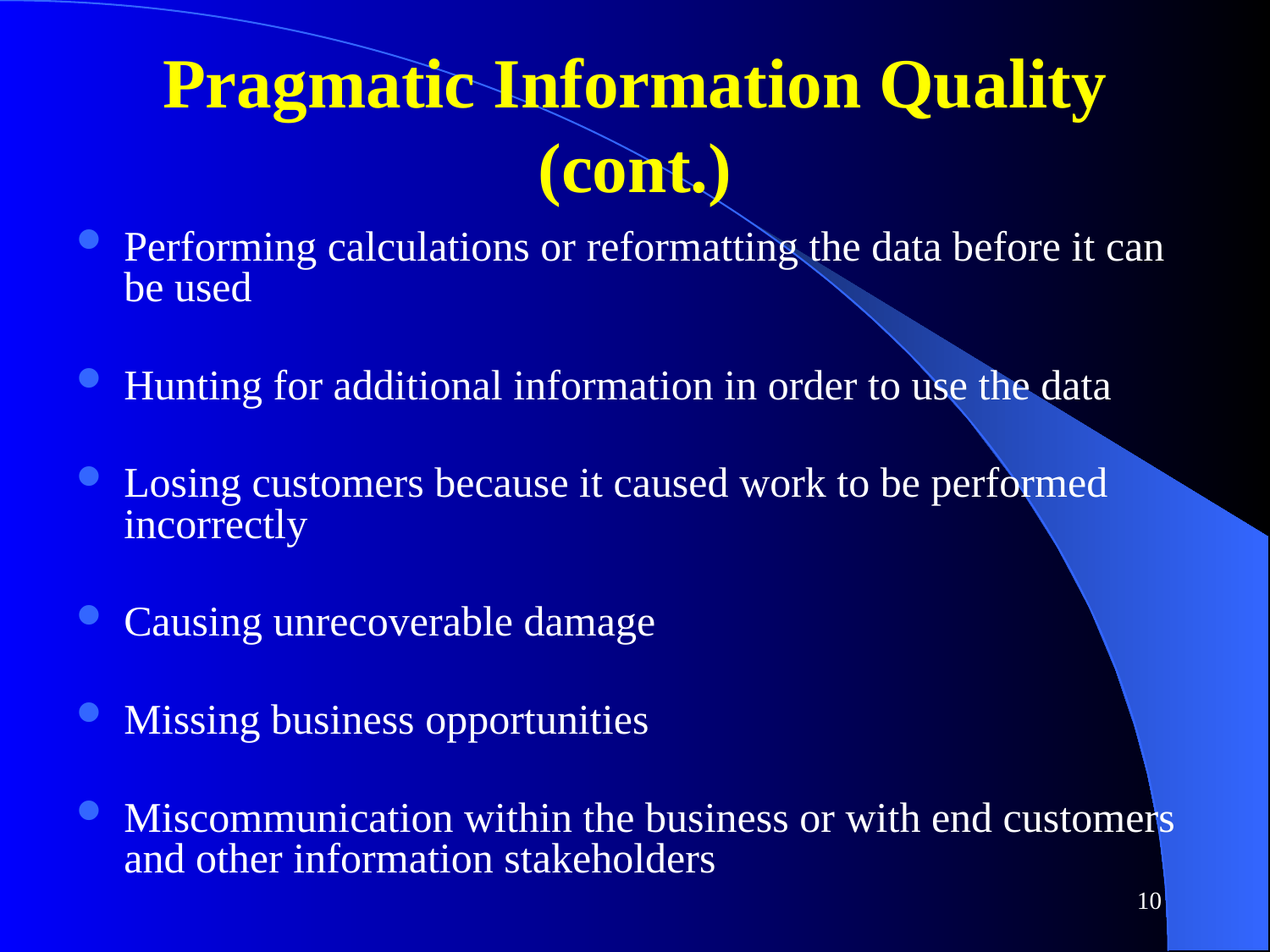

# Pragmatic Information Quality (cont.)
Performing calculations or reformatting the data before it can be used

Hunting for additional information in order to use the data

Losing customers because it caused work to be performed incorrectly

Causing unrecoverable damage

Missing business opportunities

Miscommunication within the business or with end customers and other information stakeholders

10